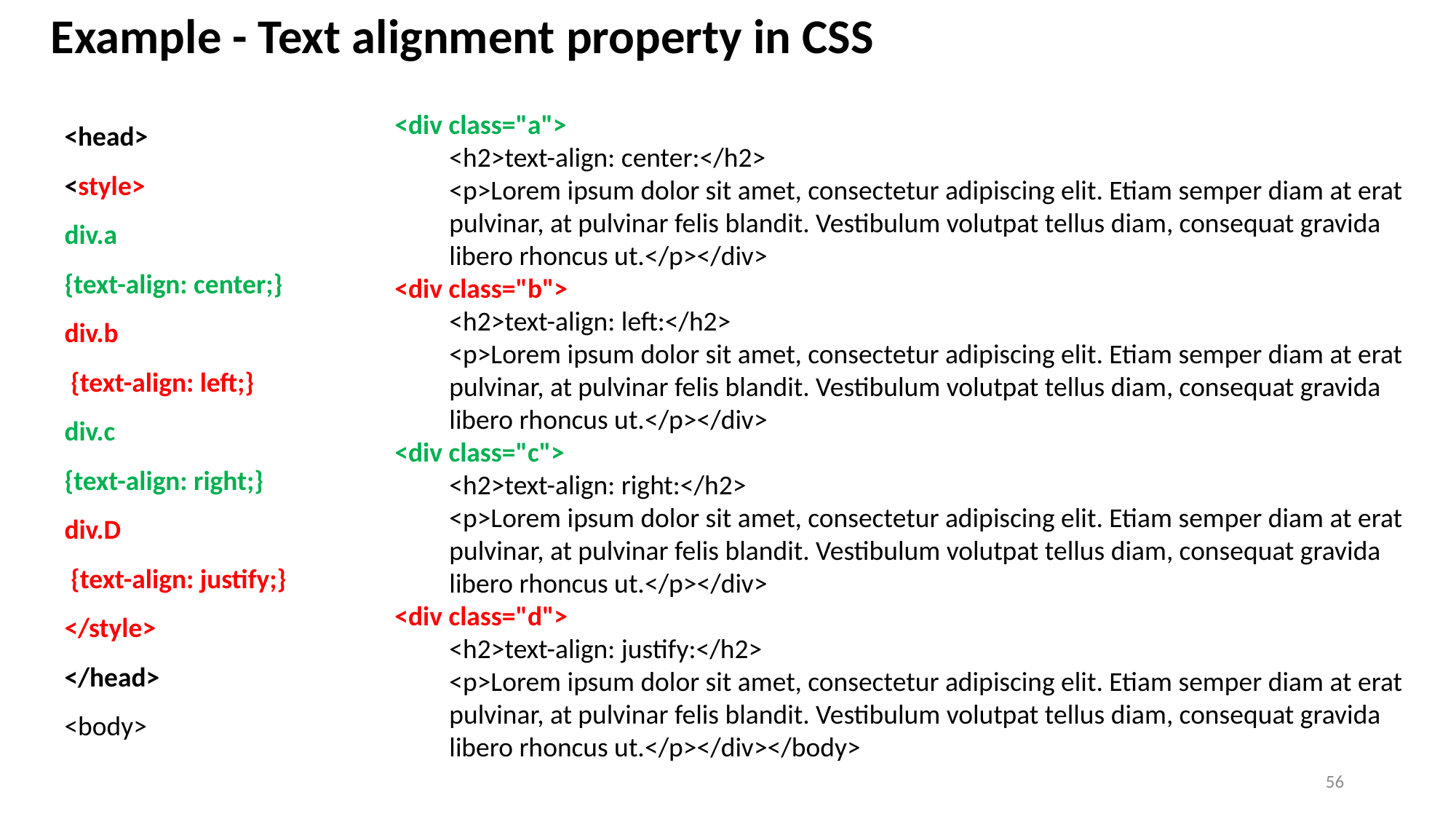

Example - Text alignment property in CSS
<head>
<style>
div.a
{text-align: center;}
div.b
 {text-align: left;}
div.c
{text-align: right;}
div.D
 {text-align: justify;}
</style>
</head>
<body>

<div class="a">
<h2>text-align: center:</h2>
<p>Lorem ipsum dolor sit amet, consectetur adipiscing elit. Etiam semper diam at erat pulvinar, at pulvinar felis blandit. Vestibulum volutpat tellus diam, consequat gravida libero rhoncus ut.</p></div>
<div class="b">
<h2>text-align: left:</h2>
<p>Lorem ipsum dolor sit amet, consectetur adipiscing elit. Etiam semper diam at erat pulvinar, at pulvinar felis blandit. Vestibulum volutpat tellus diam, consequat gravida libero rhoncus ut.</p></div>
<div class="c">
<h2>text-align: right:</h2>
<p>Lorem ipsum dolor sit amet, consectetur adipiscing elit. Etiam semper diam at erat pulvinar, at pulvinar felis blandit. Vestibulum volutpat tellus diam, consequat gravida libero rhoncus ut.</p></div>
<div class="d">
<h2>text-align: justify:</h2>
<p>Lorem ipsum dolor sit amet, consectetur adipiscing elit. Etiam semper diam at erat pulvinar, at pulvinar felis blandit. Vestibulum volutpat tellus diam, consequat gravida libero rhoncus ut.</p></div></body>

56